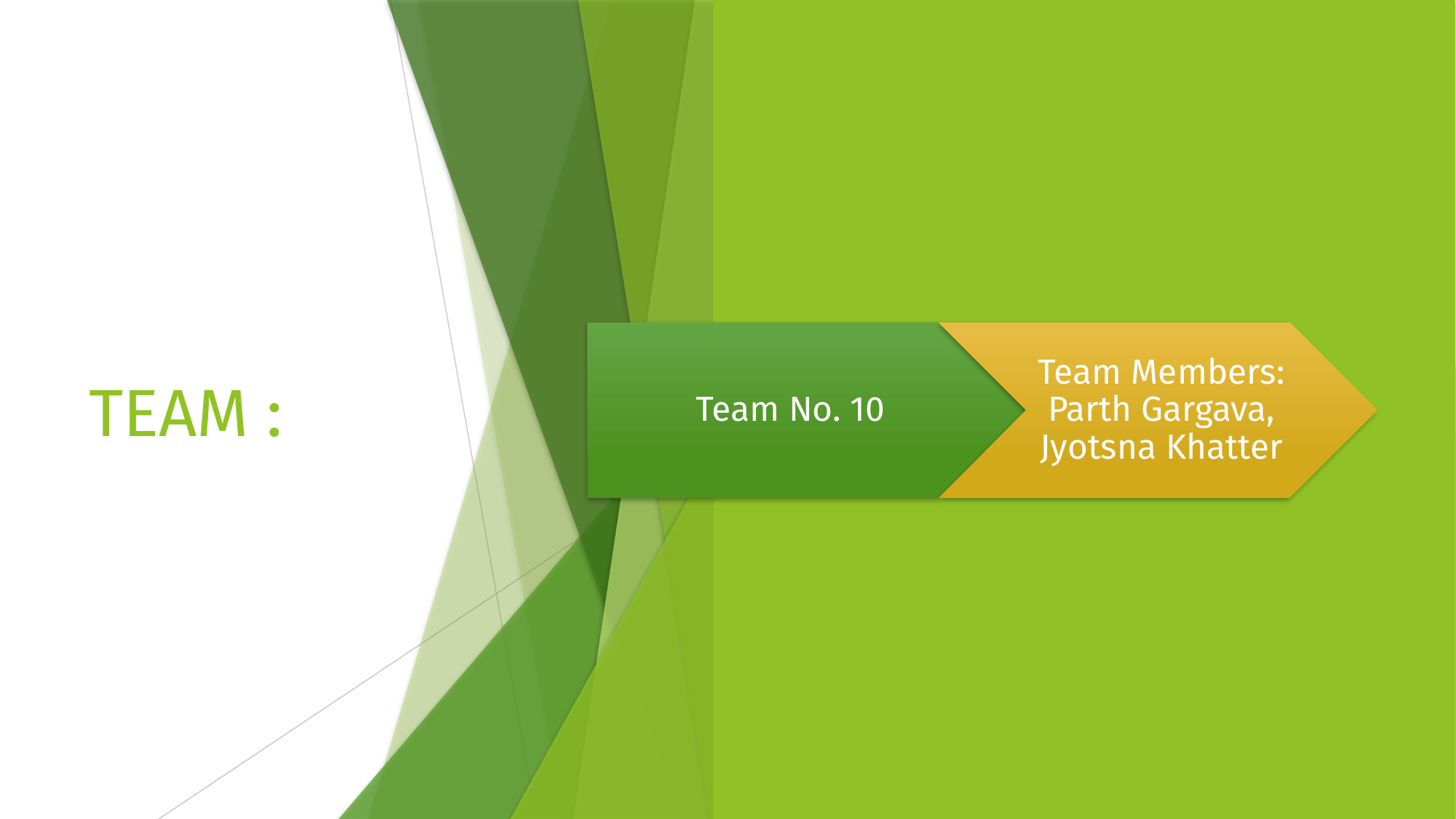

Team No. 10
Team Members: Parth Gargava, Jyotsna Khatter
# TEAM :